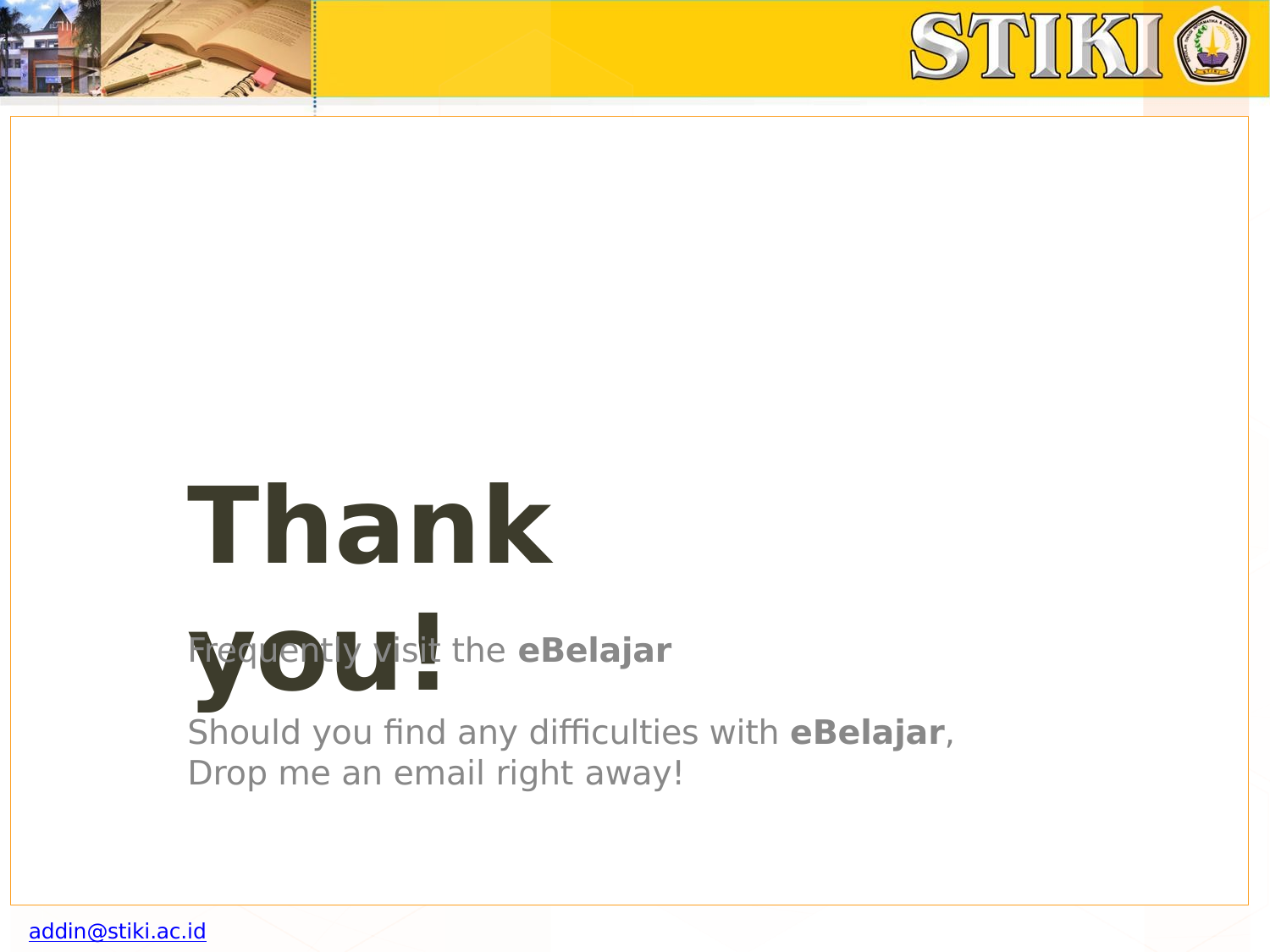

Thank you!
Frequently visit the eBelajar

Should you find any difficulties with eBelajar,  Drop me an email right away!
addin@stiki.ac.id